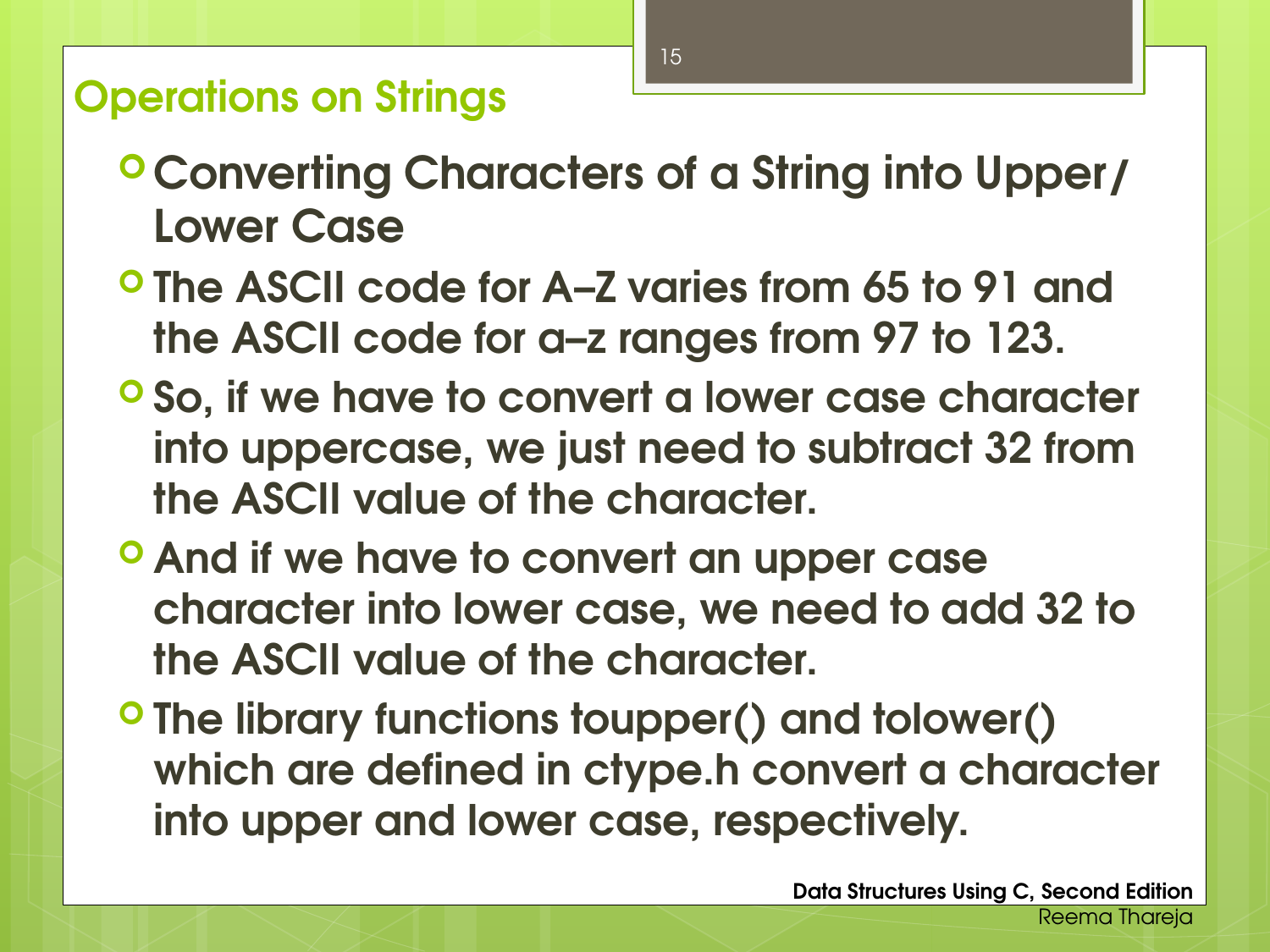

15
# Operations on Strings
Converting Characters of a String into Upper/ Lower Case
The ASCII code for A–Z varies from 65 to 91 and the ASCII code for a–z ranges from 97 to 123.
So, if we have to convert a lower case character into uppercase, we just need to subtract 32 from the ASCII value of the character.
And if we have to convert an upper case character into lower case, we need to add 32 to the ASCII value of the character.
The library functions toupper() and tolower() which are defined in ctype.h convert a character into upper and lower case, respectively.
Data Structures Using C, Second Edition
Reema Thareja